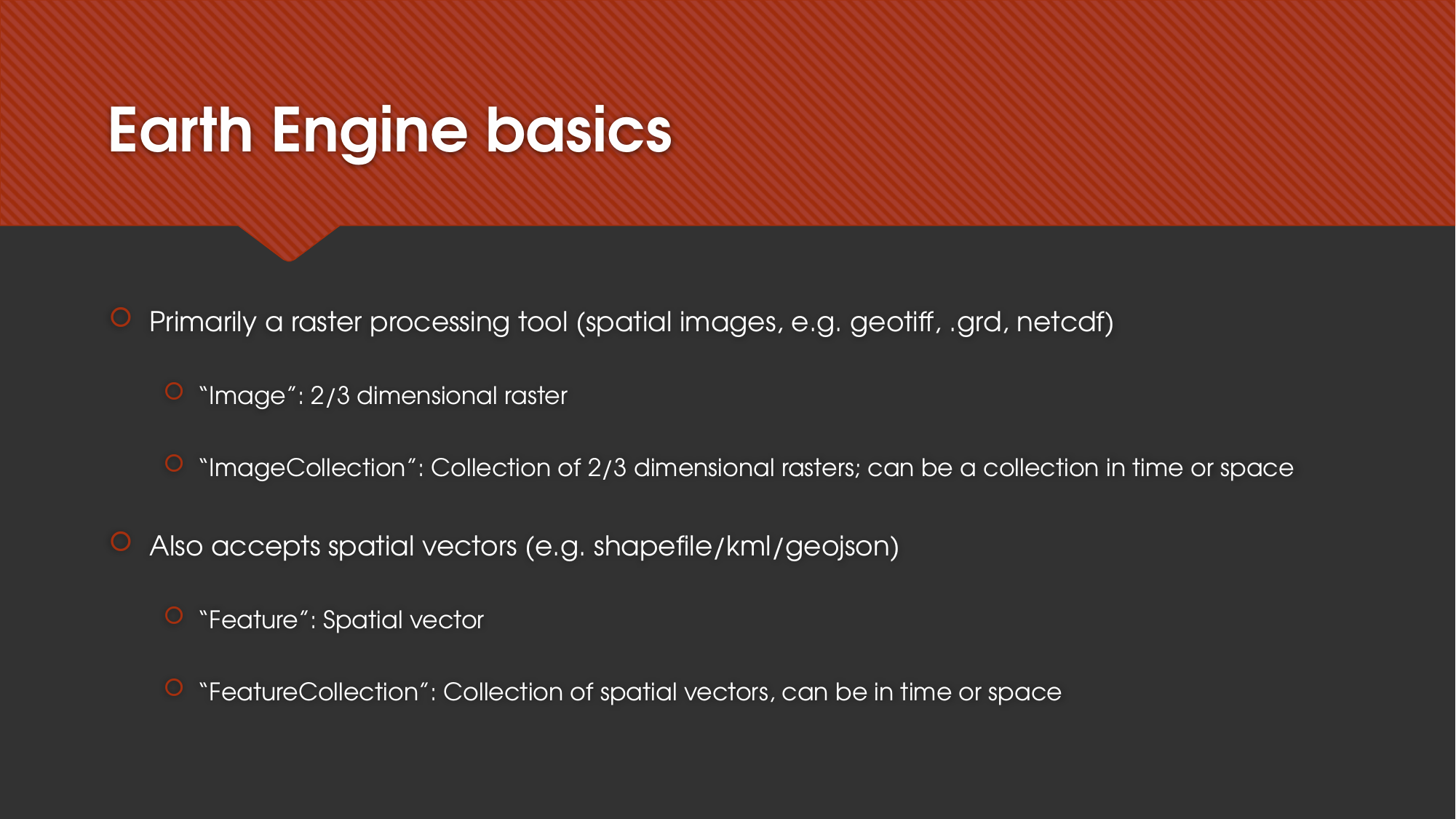

# Earth Engine basics
Primarily a raster processing tool (spatial images, e.g. geotiff, .grd, netcdf)
“Image”: 2/3 dimensional raster
“ImageCollection”: Collection of 2/3 dimensional rasters; can be a collection in time or space
Also accepts spatial vectors (e.g. shapefile/kml/geojson)
“Feature”: Spatial vector
“FeatureCollection”: Collection of spatial vectors, can be in time or space